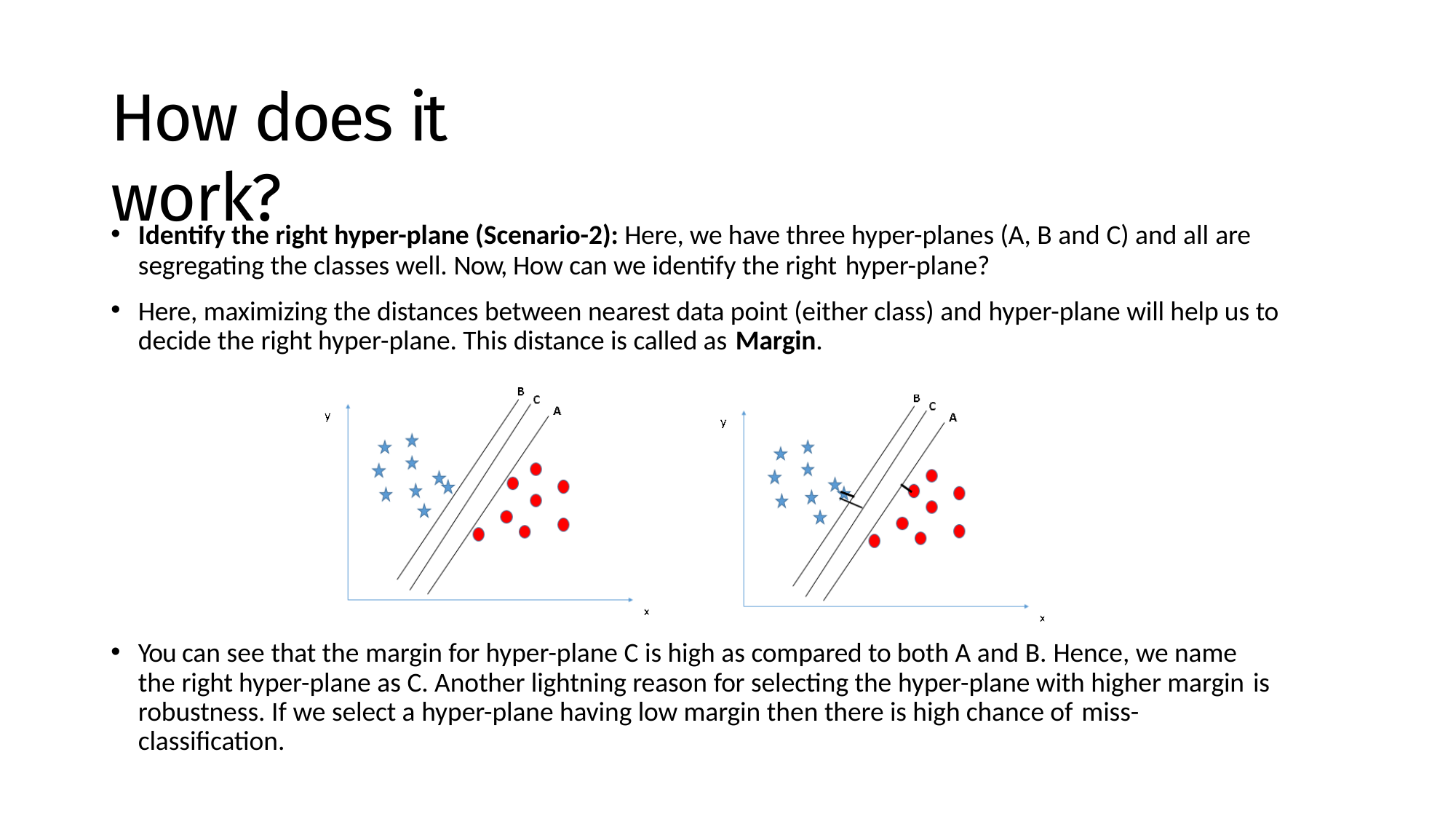

# How does it work?
Identify the right hyper-plane (Scenario-2): Here, we have three hyper-planes (A, B and C) and all are
segregating the classes well. Now, How can we identify the right hyper-plane?
Here, maximizing the distances between nearest data point (either class) and hyper-plane will help us to  decide the right hyper-plane. This distance is called as Margin.

You can see that the margin for hyper-plane C is high as compared to both A and B. Hence, we name  the right hyper-plane as C. Another lightning reason for selecting the hyper-plane with higher margin is
robustness. If we select a hyper-plane having low margin then there is high chance of miss-classification.